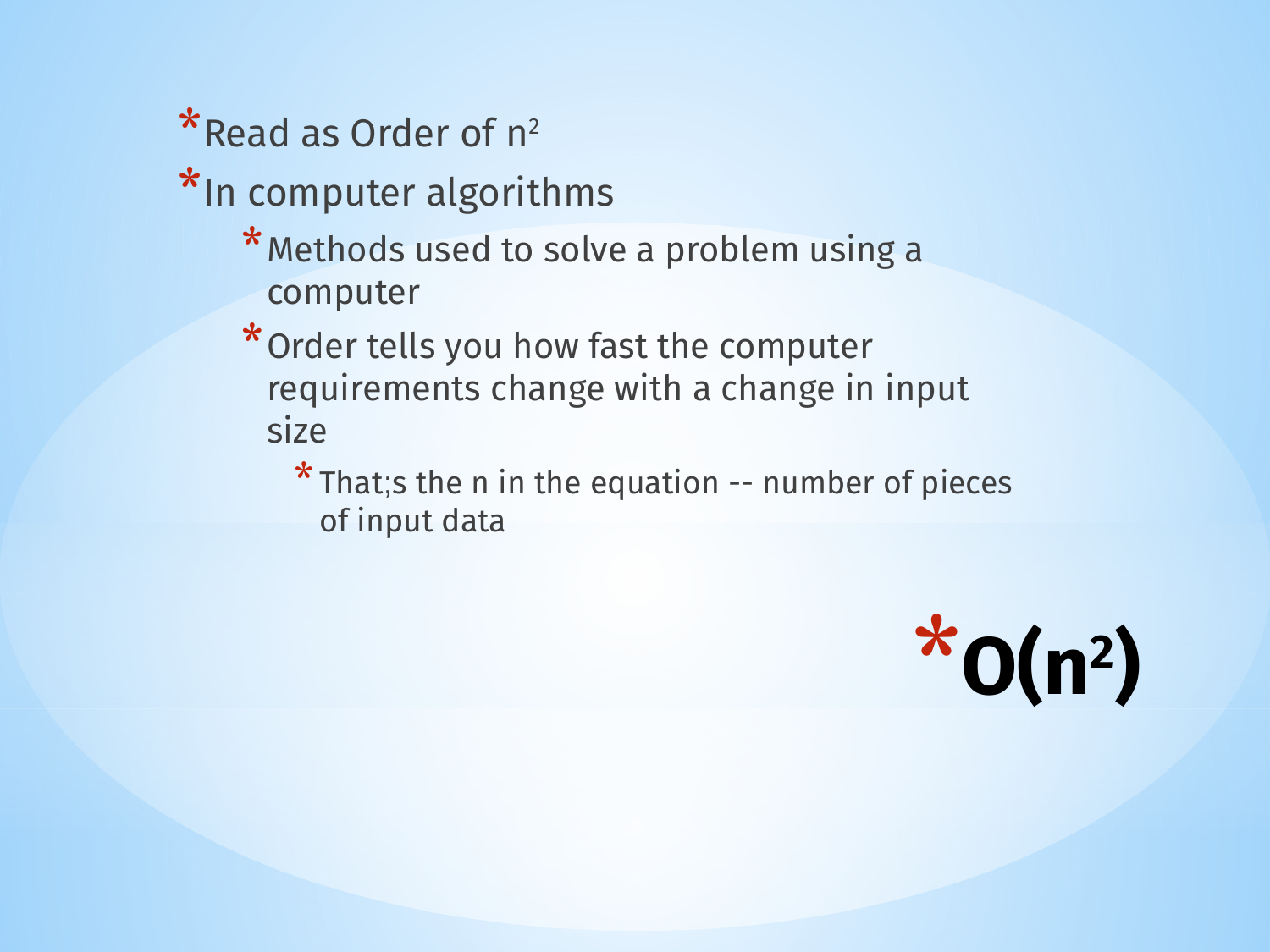

Read as Order of n2
In computer algorithms
Methods used to solve a problem using a computer
Order tells you how fast the computer requirements change with a change in input size
That;s the n in the equation -- number of pieces of input data
# O(n2)